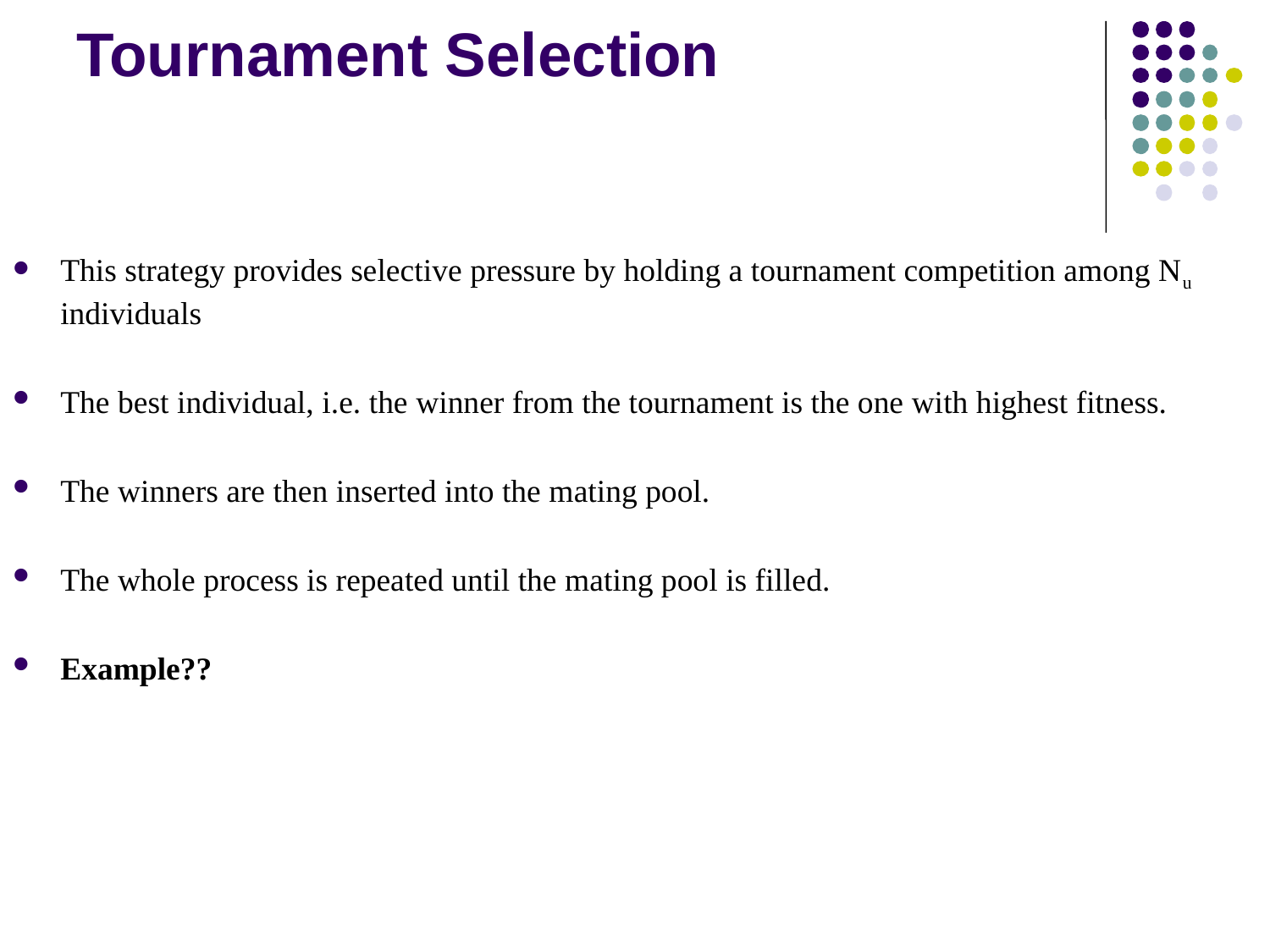

# Tournament Selection
This strategy provides selective pressure by holding a tournament competition among Nu individuals

The best individual, i.e. the winner from the tournament is the one with highest fitness.

The winners are then inserted into the mating pool.

The whole process is repeated until the mating pool is filled.

Example??